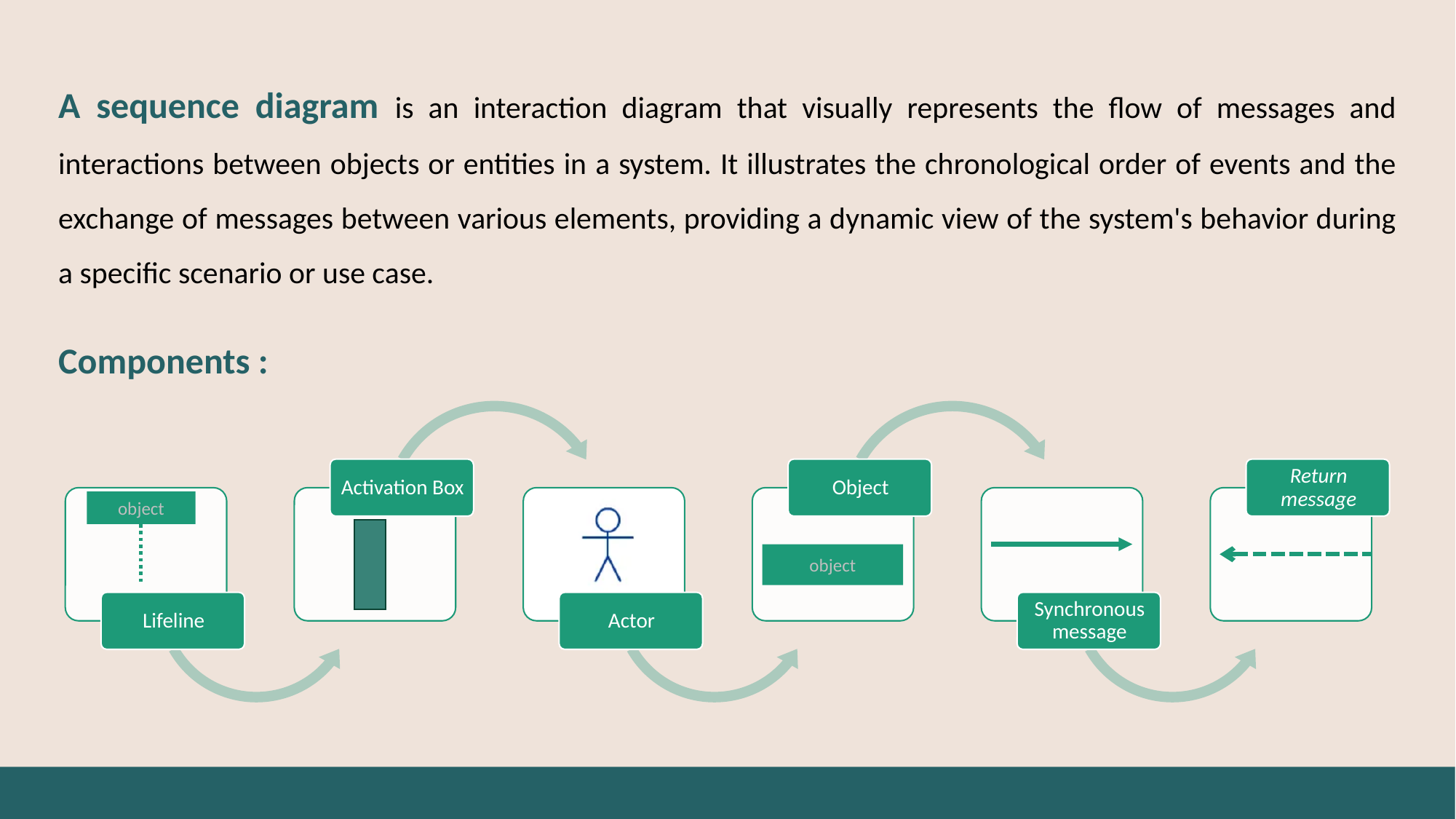

A sequence diagram is an interaction diagram that visually represents the flow of messages and interactions between objects or entities in a system. It illustrates the chronological order of events and the exchange of messages between various elements, providing a dynamic view of the system's behavior during a specific scenario or use case.
Components :
Lifeline
Activation Box
Actor
Object
Synchronous message
Return message
object

object